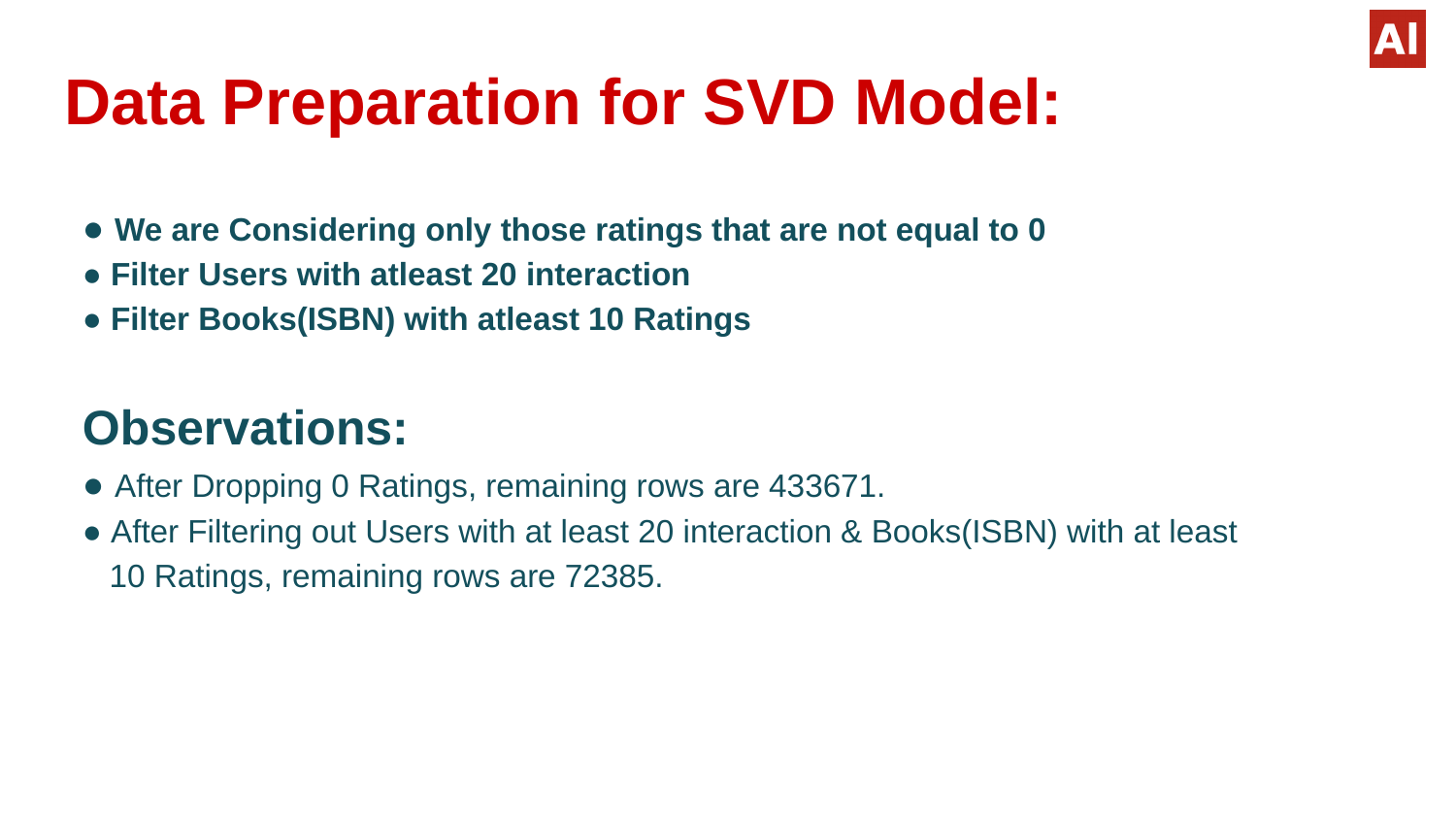

# Data Preparation for SVD Model:
● We are Considering only those ratings that are not equal to 0
● Filter Users with atleast 20 interaction
● Filter Books(ISBN) with atleast 10 Ratings

Observations:
● After Dropping 0 Ratings, remaining rows are 433671.
● After Filtering out Users with at least 20 interaction & Books(ISBN) with at least
   10 Ratings, remaining rows are 72385.